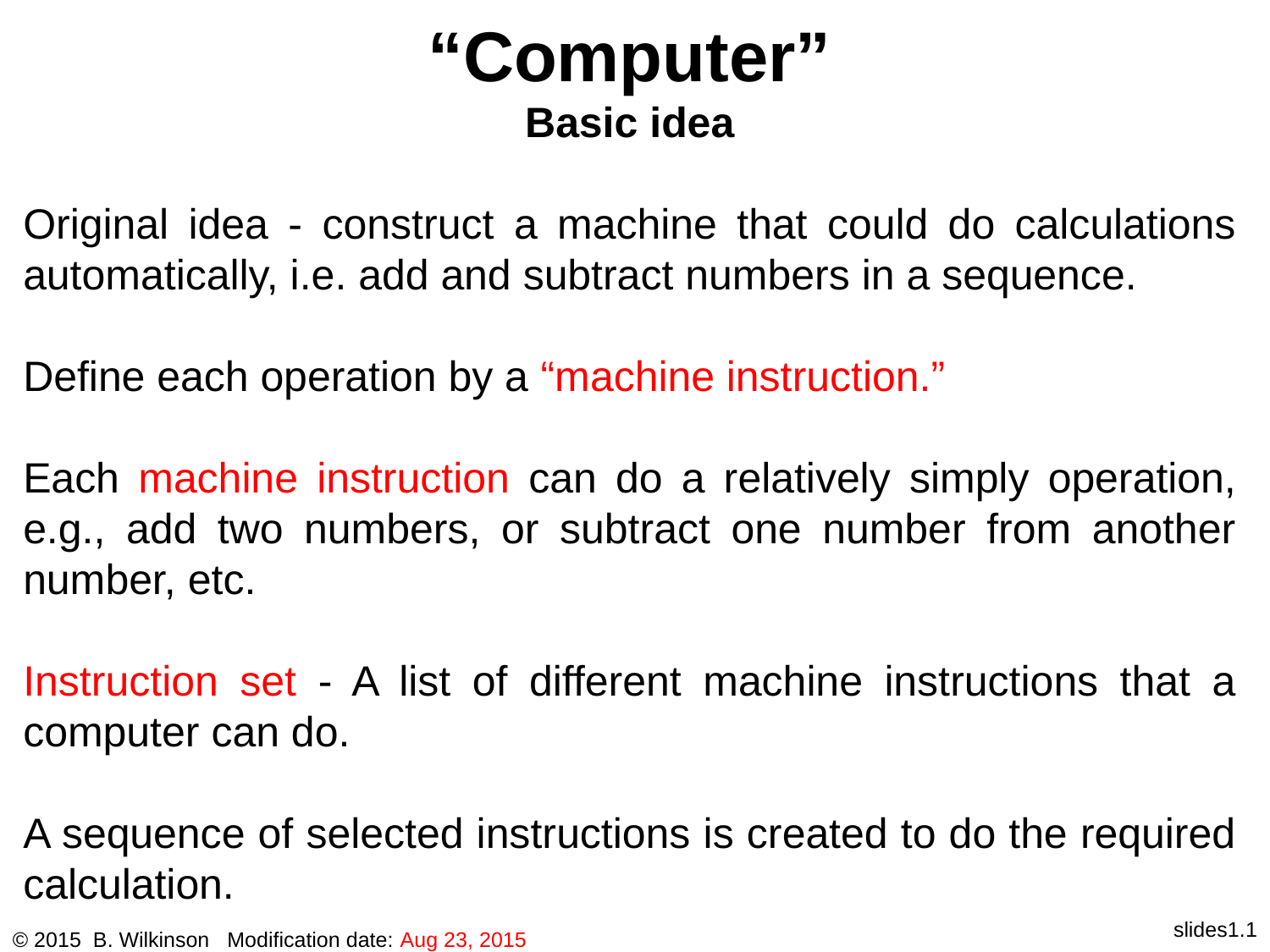

“Computer”
Basic idea

Original idea - construct a machine that could do calculations automatically, i.e. add and subtract numbers in a sequence.

Define each operation by a “machine instruction.”

Each machine instruction can do a relatively simply operation, e.g., add two numbers, or subtract one number from another number, etc.

Instruction set - A list of different machine instructions that a computer can do.

A sequence of selected instructions is created to do the required calculation.
slides1.1
© 2015  B. Wilkinson   Modification date: Aug 23, 2015